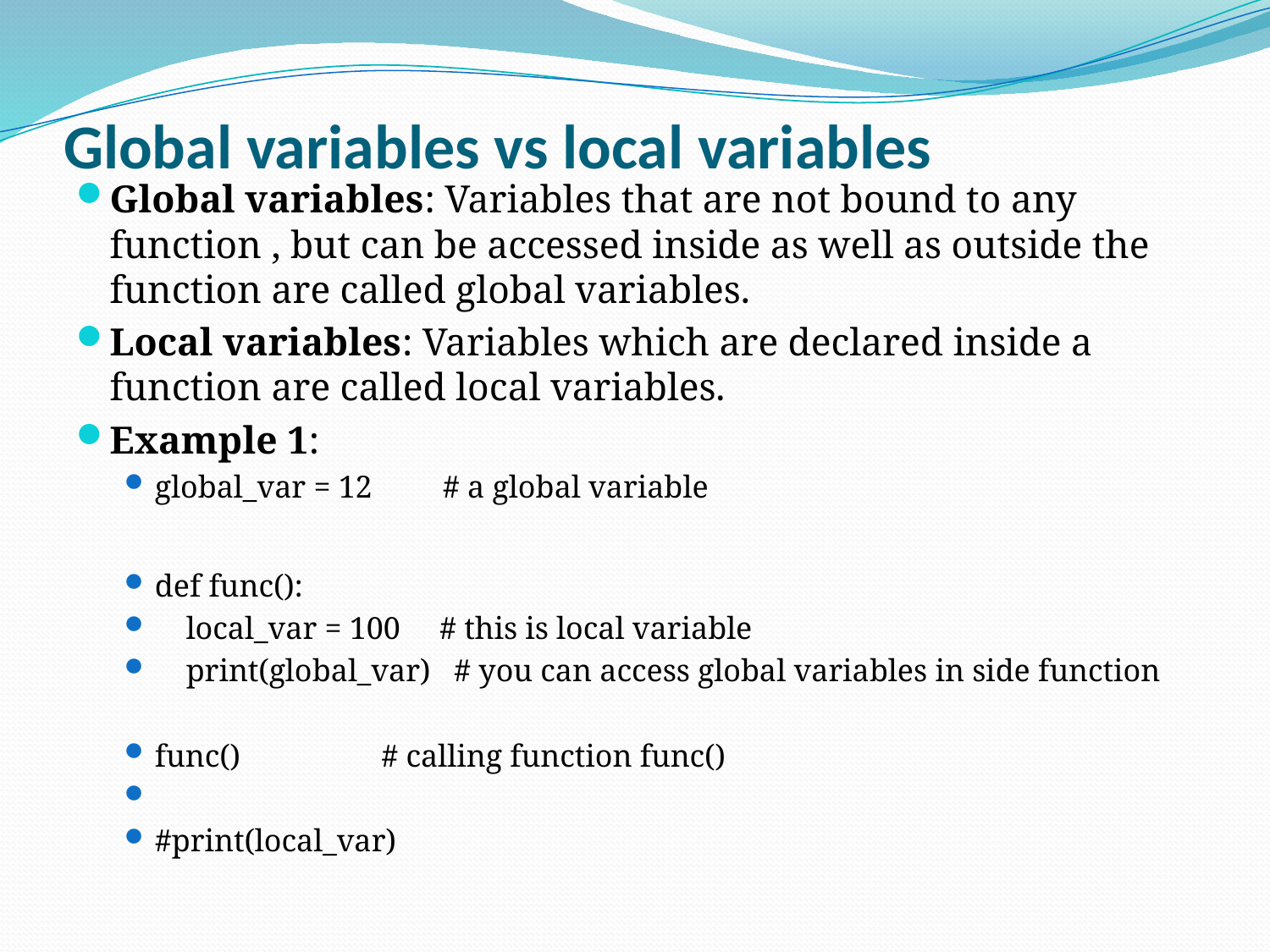

# Global variables vs local variables
Global variables: Variables that are not bound to any function , but can be accessed inside as well as outside the function are called global variables.
Local variables: Variables which are declared inside a function are called local variables.
Example 1:
global_var = 12         # a global variable

def func():
    local_var = 100     # this is local variable
    print(global_var)   # you can access global variables in side function

func()                  # calling function func()

#print(local_var)